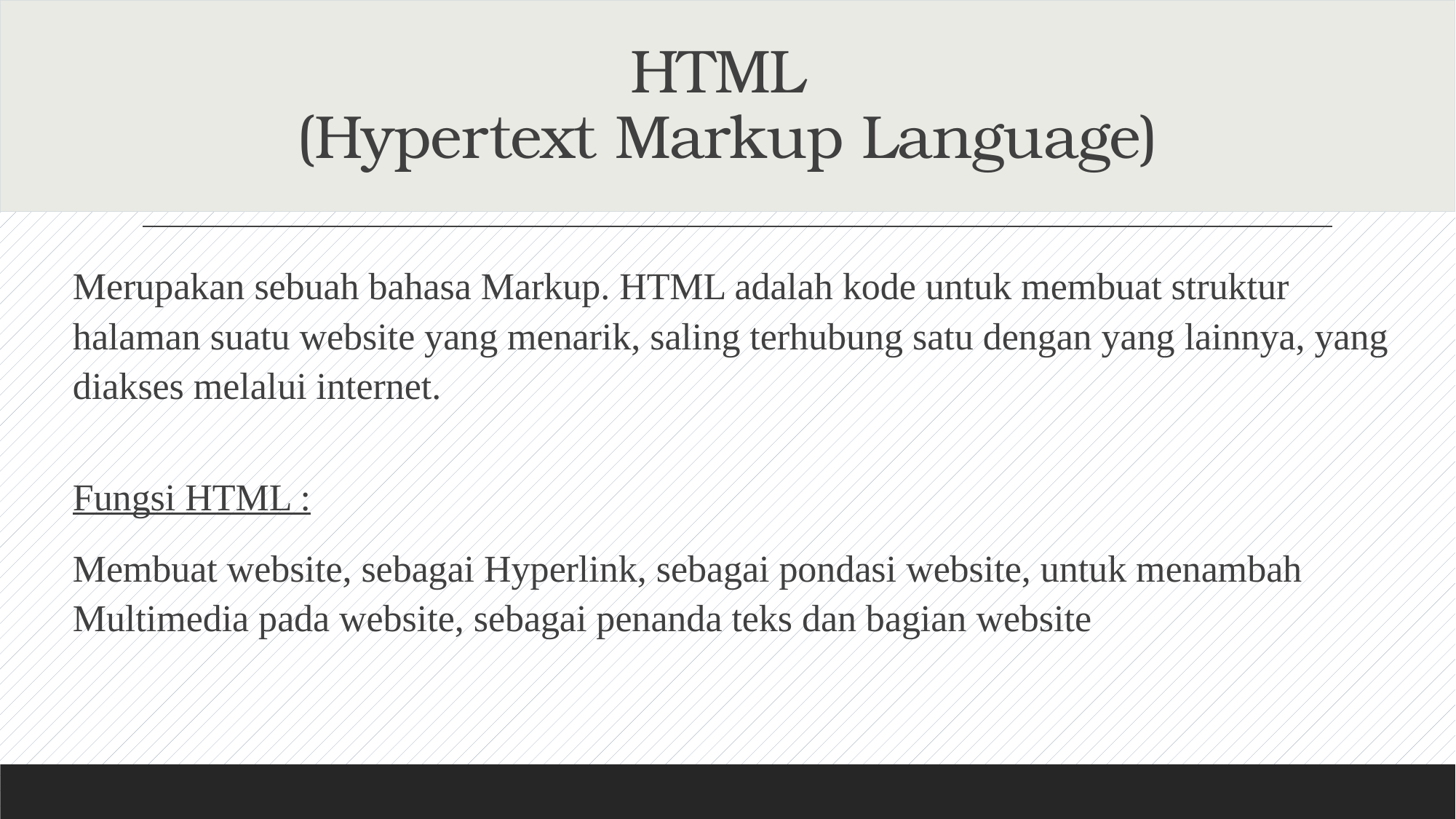

# HTML (Hypertext Markup Language)
Merupakan sebuah bahasa Markup. HTML adalah kode untuk membuat struktur halaman suatu website yang menarik, saling terhubung satu dengan yang lainnya, yang diakses melalui internet.
Fungsi HTML :
Membuat website, sebagai Hyperlink, sebagai pondasi website, untuk menambah Multimedia pada website, sebagai penanda teks dan bagian website